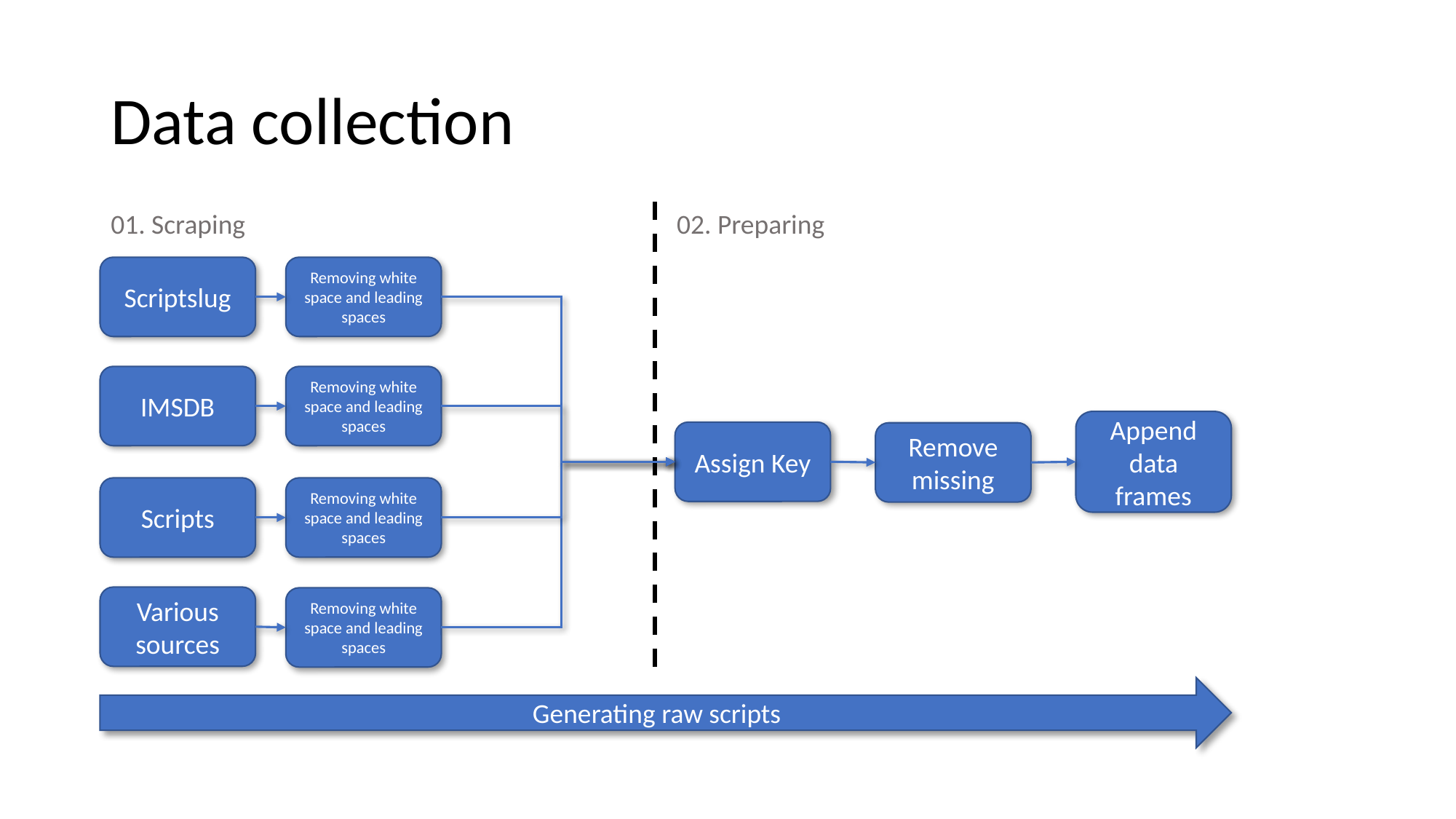

# Data collection
01. Scraping
02. Preparing
Removing white space and leading spaces
Scriptslug
Removing white space and leading spaces
IMSDB
Append data frames
Assign Key
Remove missing
Removing white space and leading spaces
Scripts
Various sources
Removing white space and leading spaces
Generating raw scripts